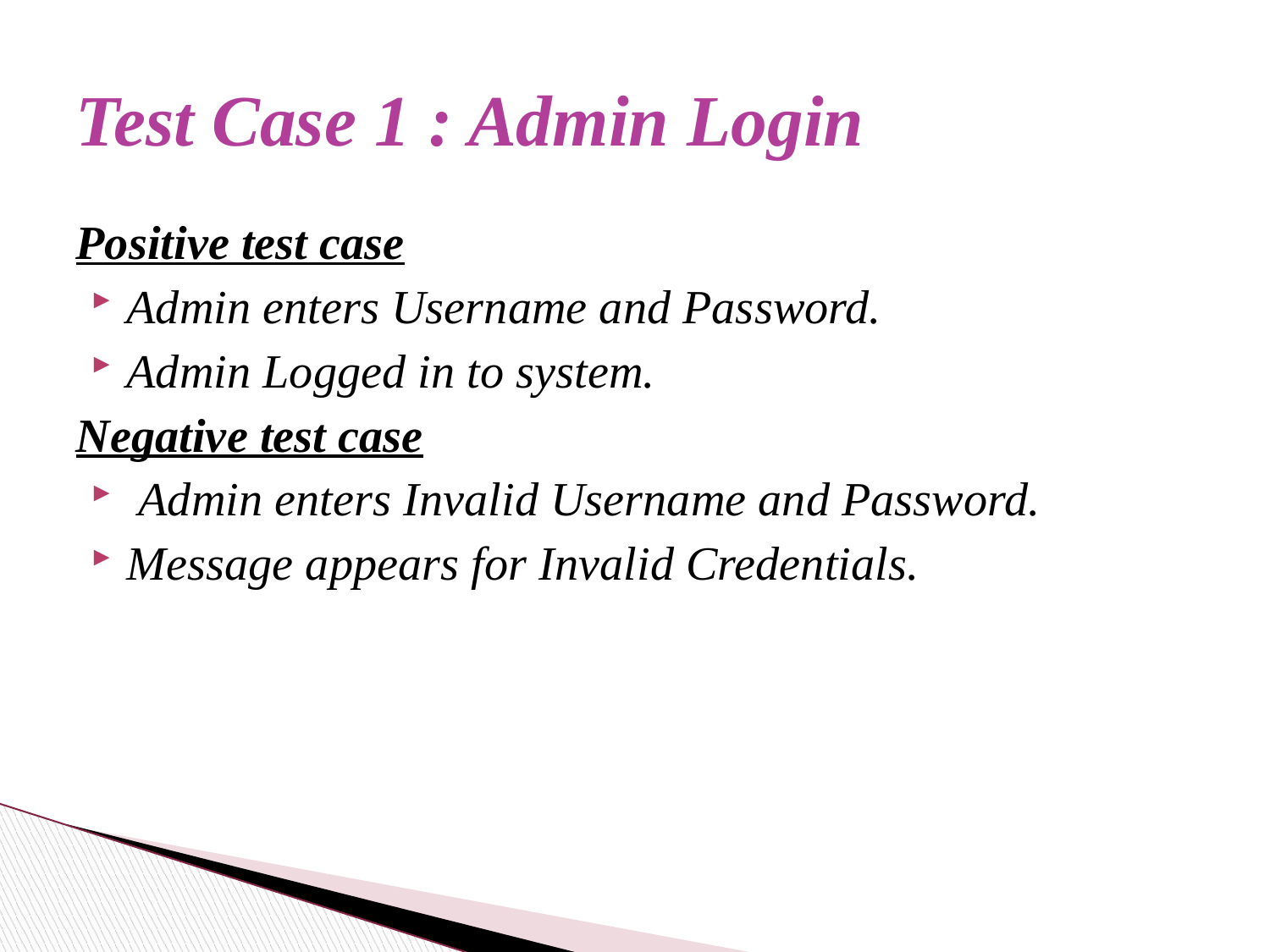

# Test Case 1 : Admin Login
Positive test case
Admin enters Username and Password.
Admin Logged in to system.
Negative test case
 Admin enters Invalid Username and Password.
Message appears for Invalid Credentials.